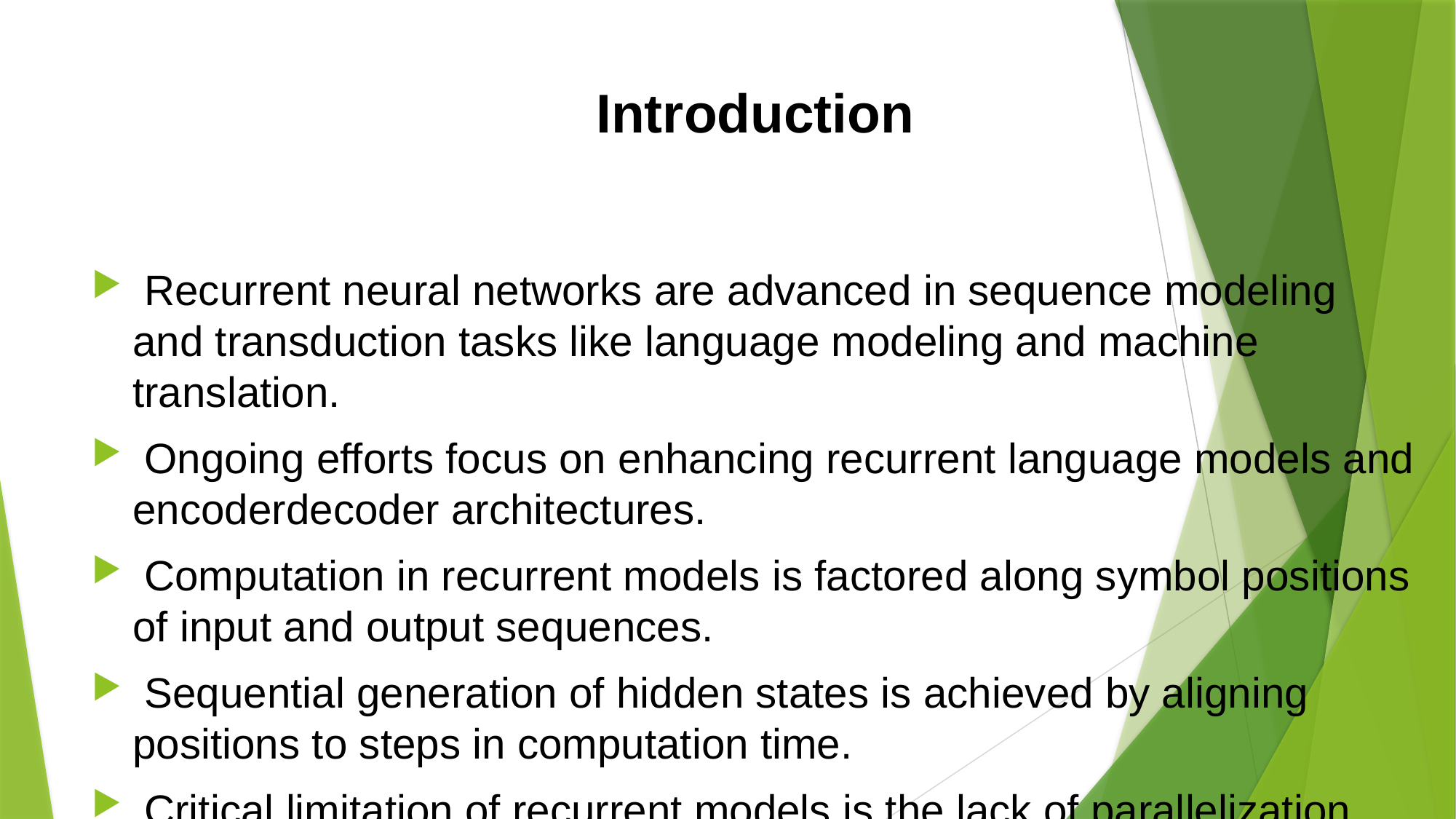

# Introduction
 Recurrent neural networks are advanced in sequence modeling and transduction tasks like language modeling and machine translation.
 Ongoing efforts focus on enhancing recurrent language models and encoderdecoder architectures.
 Computation in recurrent models is factored along symbol positions of input and output sequences.
 Sequential generation of hidden states is achieved by aligning positions to steps in computation time.
 Critical limitation of recurrent models is the lack of parallelization within training examples, especially for longer sequences.